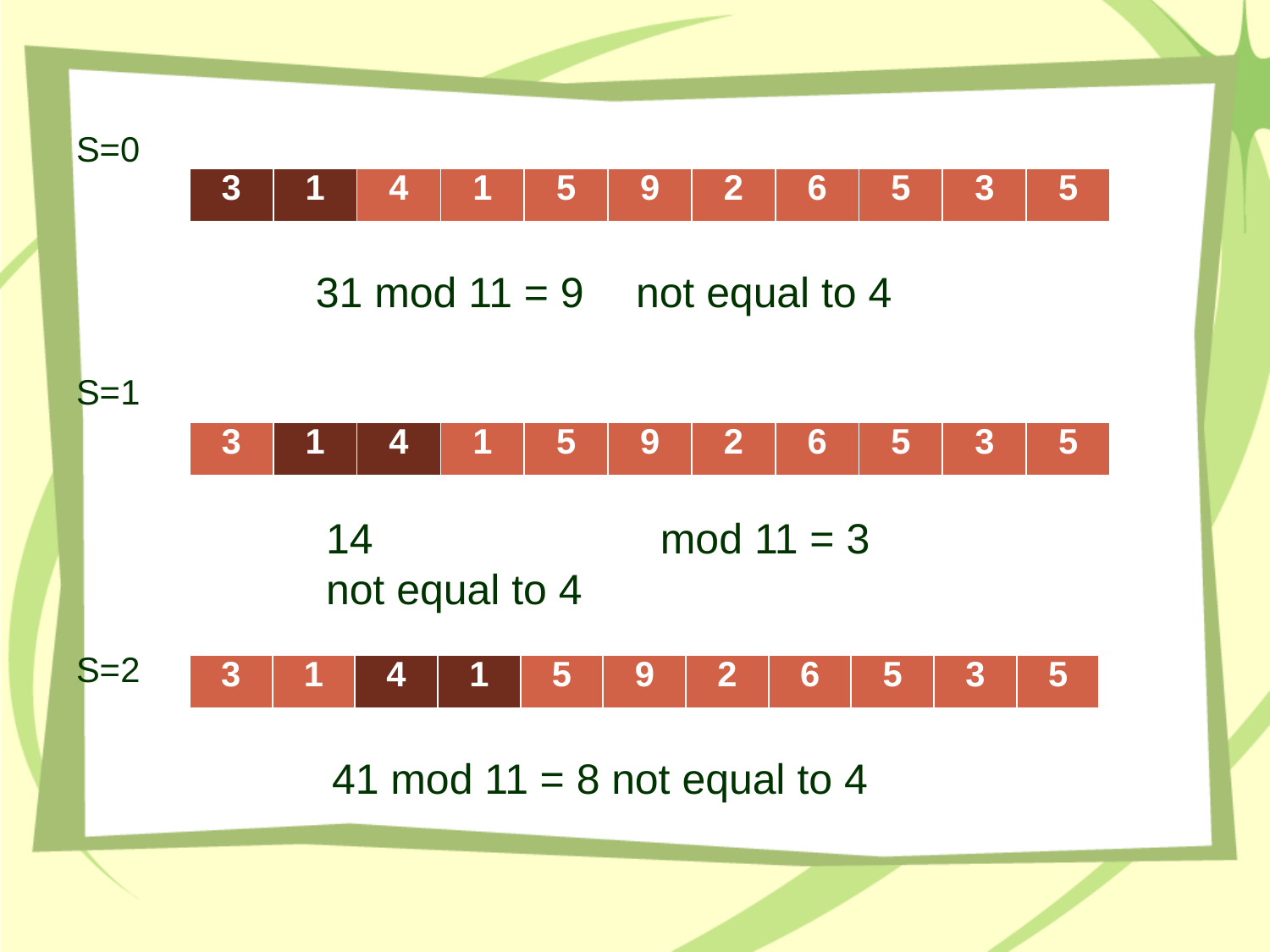

#
S=0

| 3 | 1 | 4 | 1 | 5 | 9 | 2 | 6 | 5 | 3 | 5 |
| --- | --- | --- | --- | --- | --- | --- | --- | --- | --- | --- |
31 mod 11 = 9	not equal to 4
S=1

14	mod 11 = 3	not equal to 4
S=2
| 3 | 1 | 4 | 1 | 5 | 9 | 2 | 6 | 5 | 3 | 5 |
| --- | --- | --- | --- | --- | --- | --- | --- | --- | --- | --- |
| 3 | 1 | 4 | 1 | 5 | 9 | 2 | 6 | 5 | 3 | 5 |
| --- | --- | --- | --- | --- | --- | --- | --- | --- | --- | --- |
41 mod 11 = 8 not equal to 4